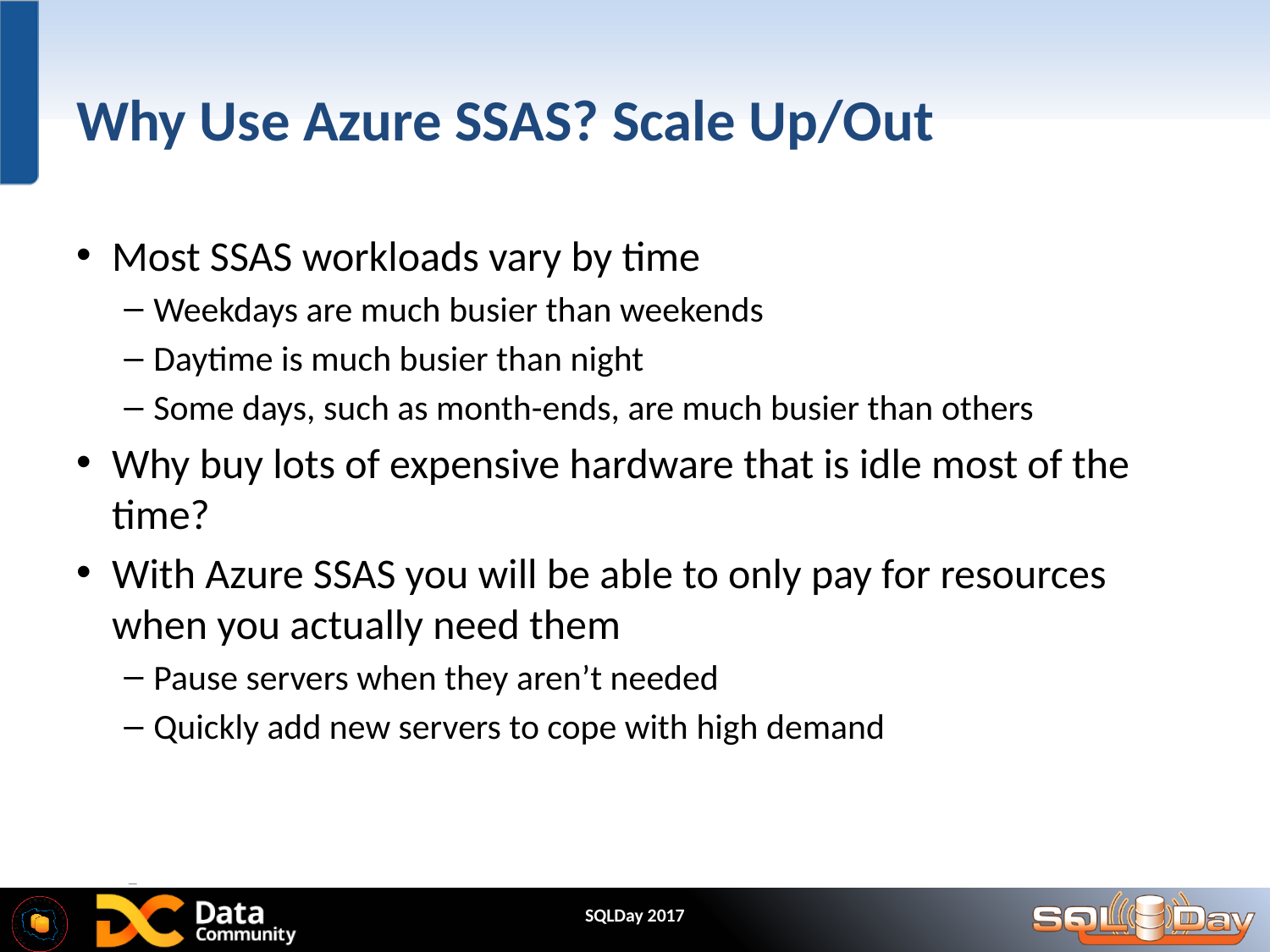

# Why Use Azure SSAS? Scale Up/Out
Most SSAS workloads vary by time
Weekdays are much busier than weekends
Daytime is much busier than night
Some days, such as month-ends, are much busier than others
Why buy lots of expensive hardware that is idle most of the time?
With Azure SSAS you will be able to only pay for resources when you actually need them
Pause servers when they aren’t needed
Quickly add new servers to cope with high demand